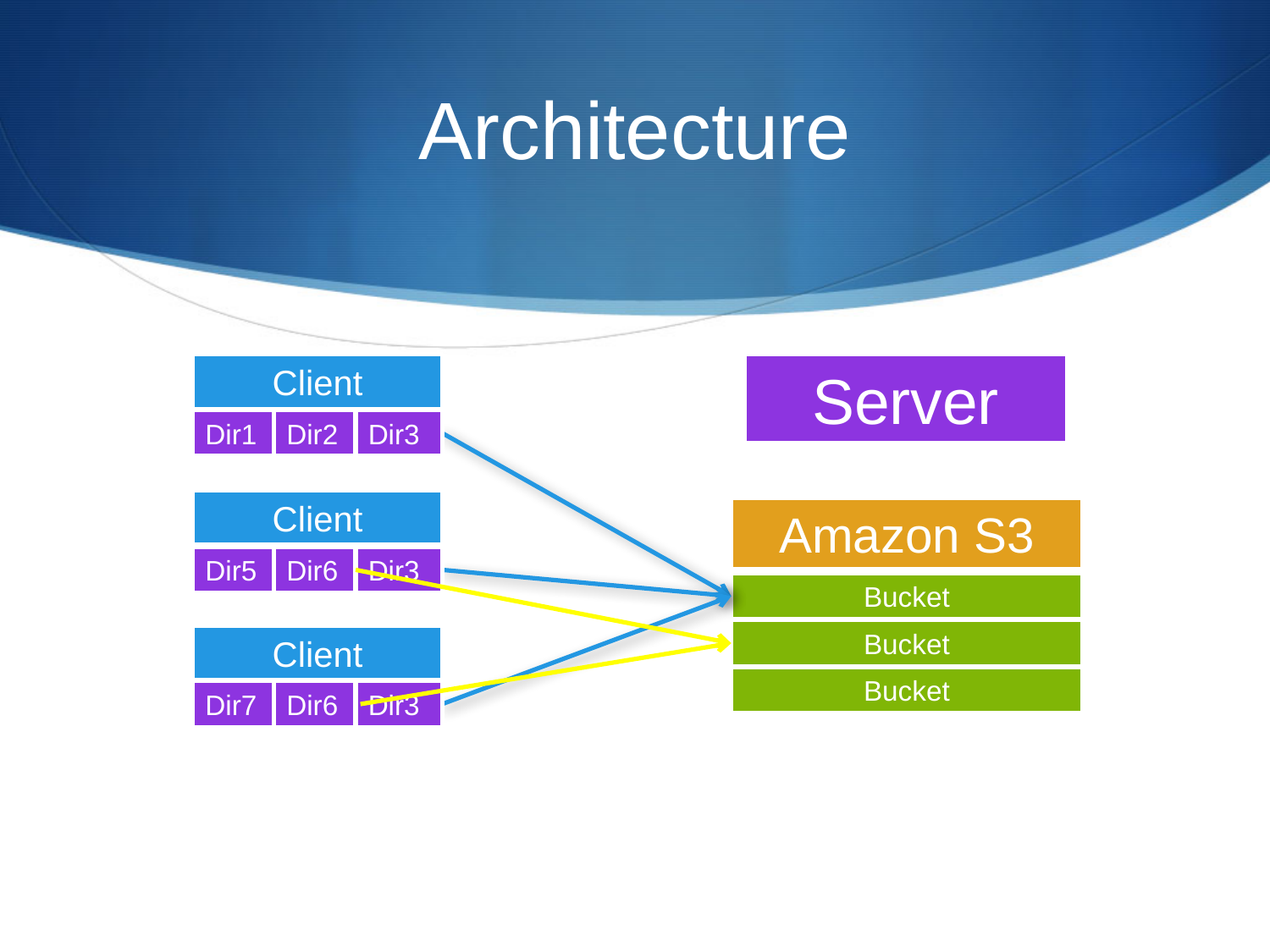

# Architecture
Client
Server
Dir1
Dir2
Dir3
Client
Amazon S3
Dir5
Dir6
Dir3
Bucket
Bucket
Client
Bucket
Dir7
Dir6
Dir3